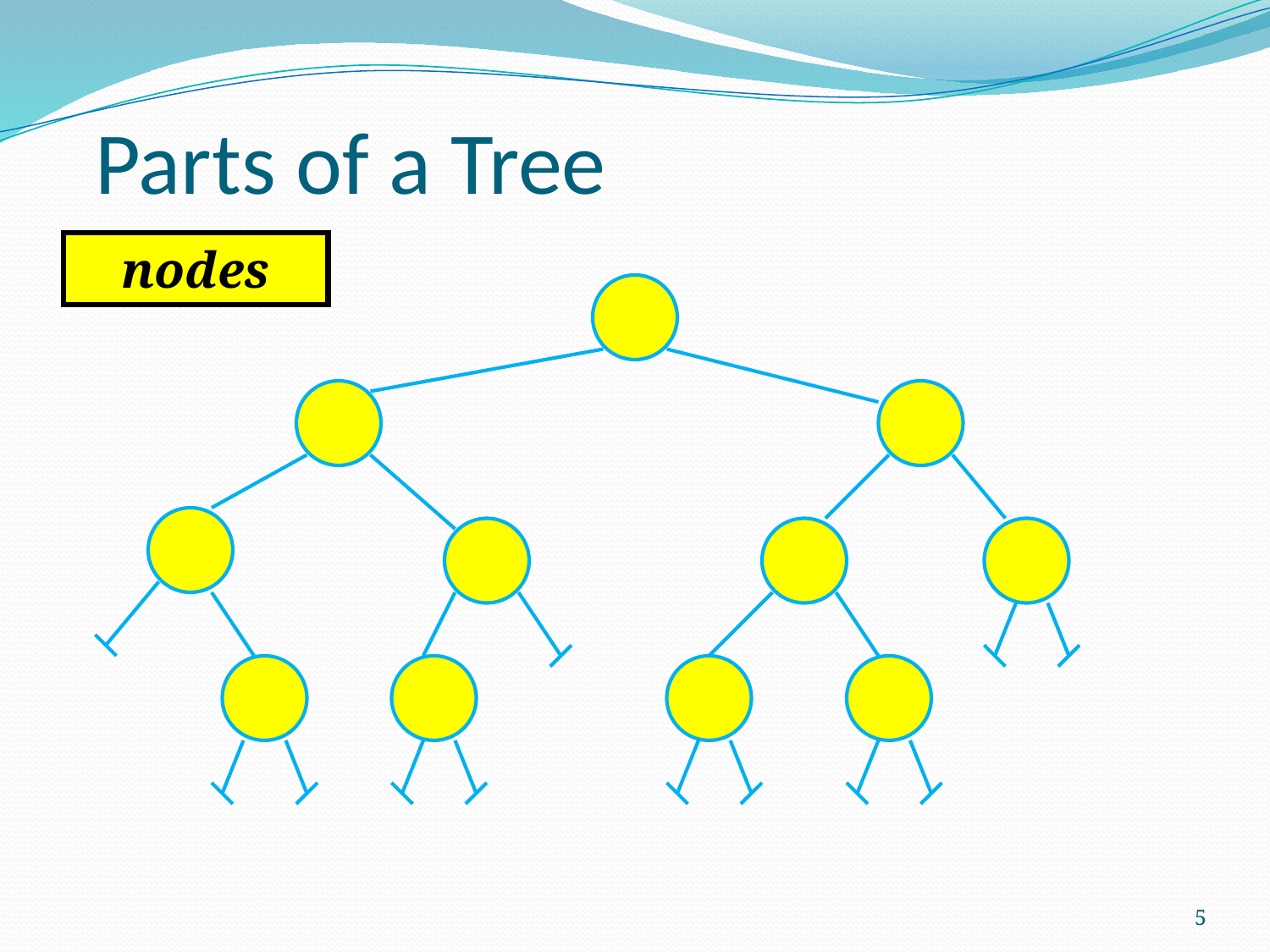

# Parts of a Tree
nodes

5